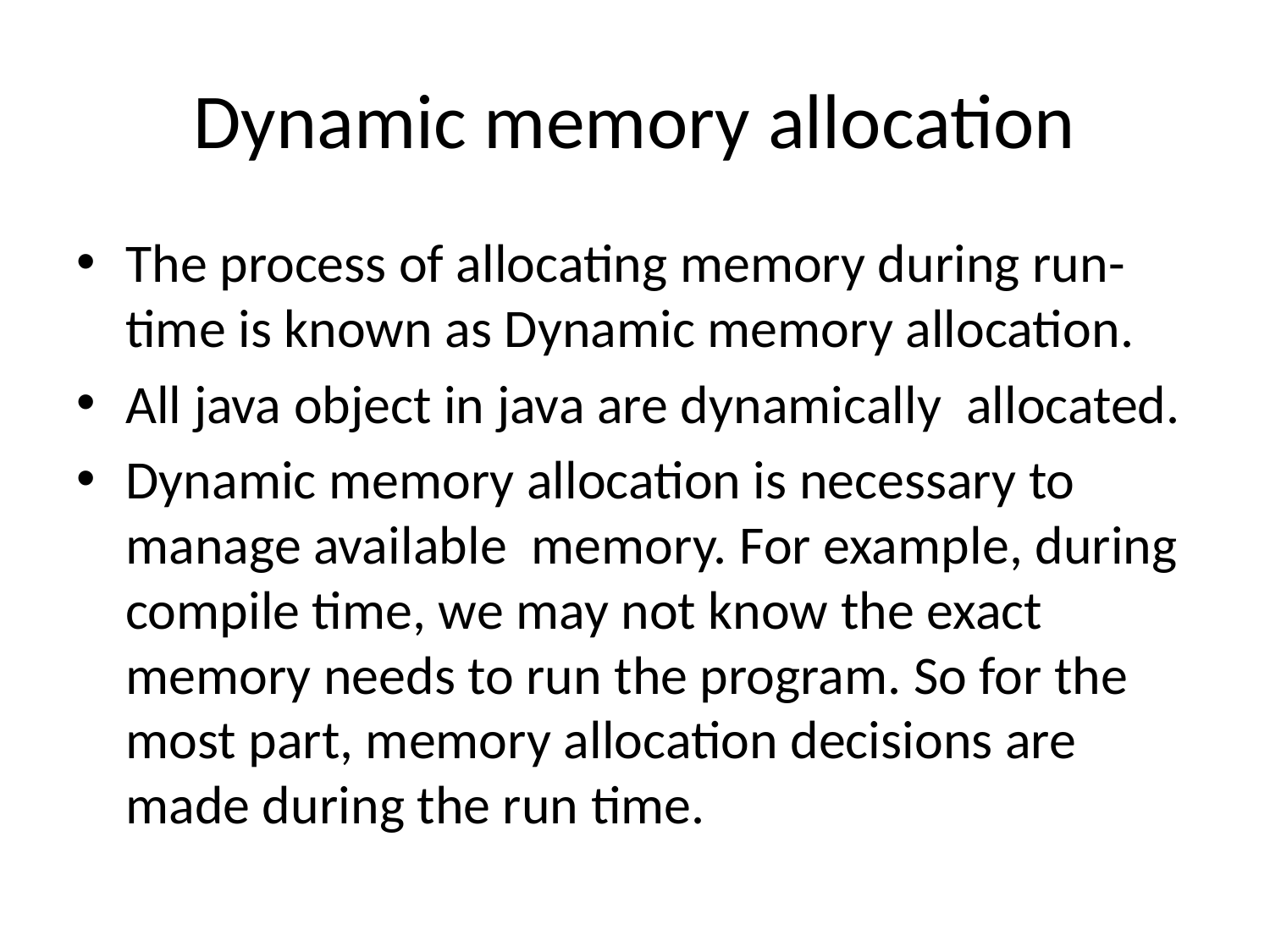

# Dynamic memory allocation
The process of allocating memory during run-time is known as Dynamic memory allocation.
All java object in java are dynamically  allocated.
Dynamic memory allocation is necessary to manage available  memory. For example, during compile time, we may not know the exact memory needs to run the program. So for the most part, memory allocation decisions are made during the run time.